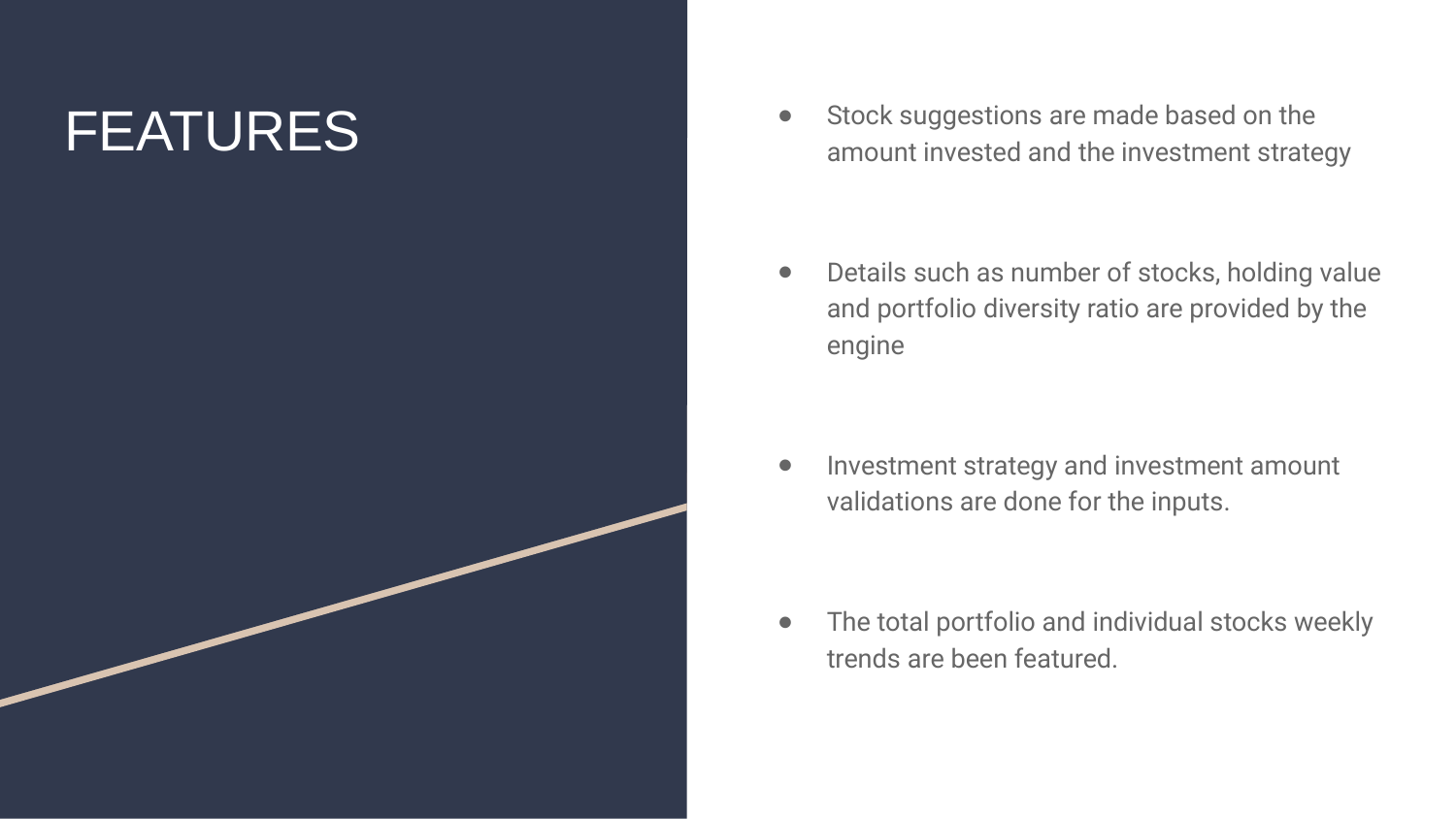

# FEATURES
Stock suggestions are made based on the amount invested and the investment strategy

Details such as number of stocks, holding value and portfolio diversity ratio are provided by the engine

Investment strategy and investment amount validations are done for the inputs.

The total portfolio and individual stocks weekly trends are been featured.